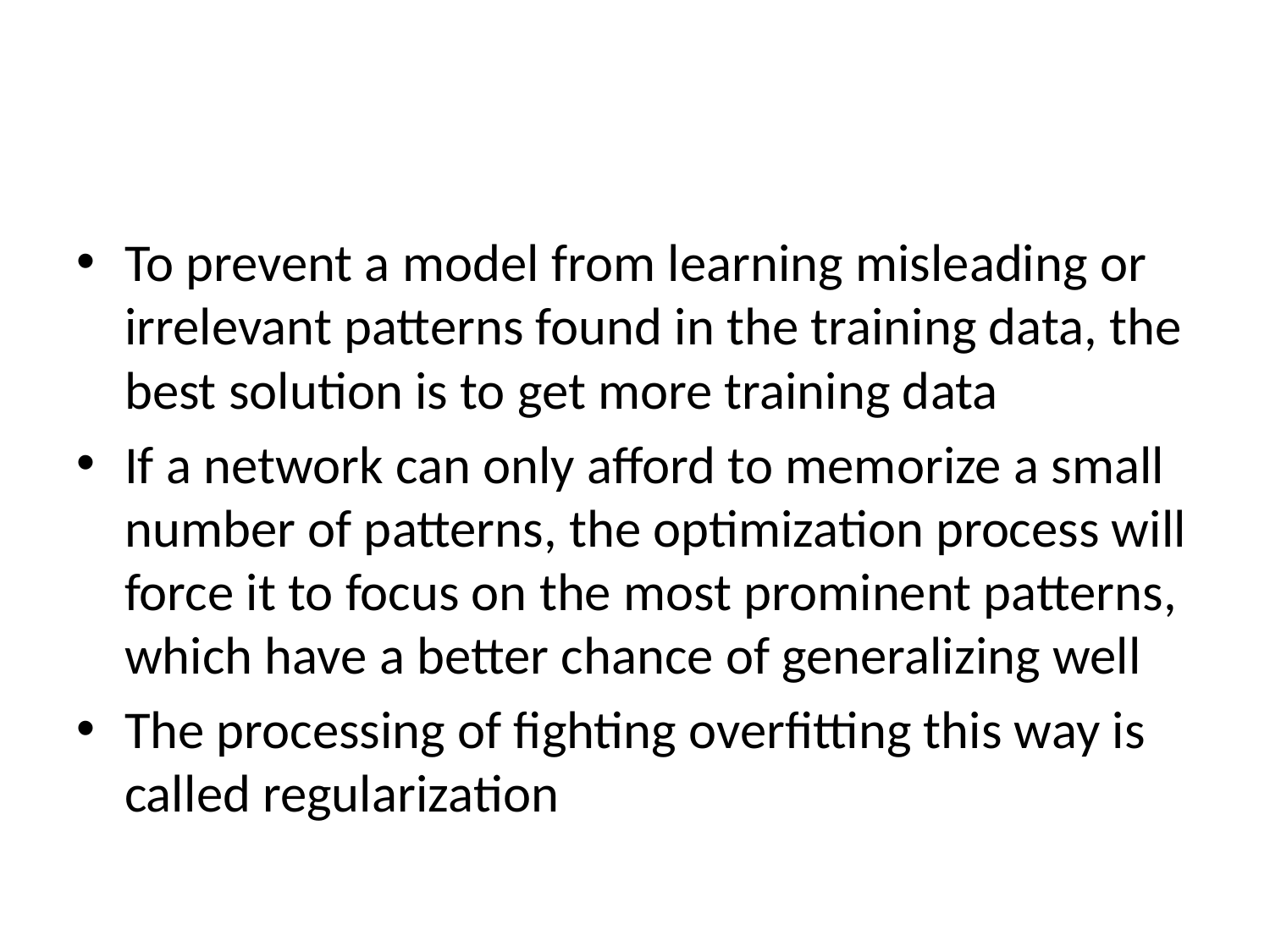

#
To prevent a model from learning misleading or irrelevant patterns found in the training data, the best solution is to get more training data
If a network can only afford to memorize a small number of patterns, the optimization process will force it to focus on the most prominent patterns, which have a better chance of generalizing well
The processing of fighting overfitting this way is called regularization